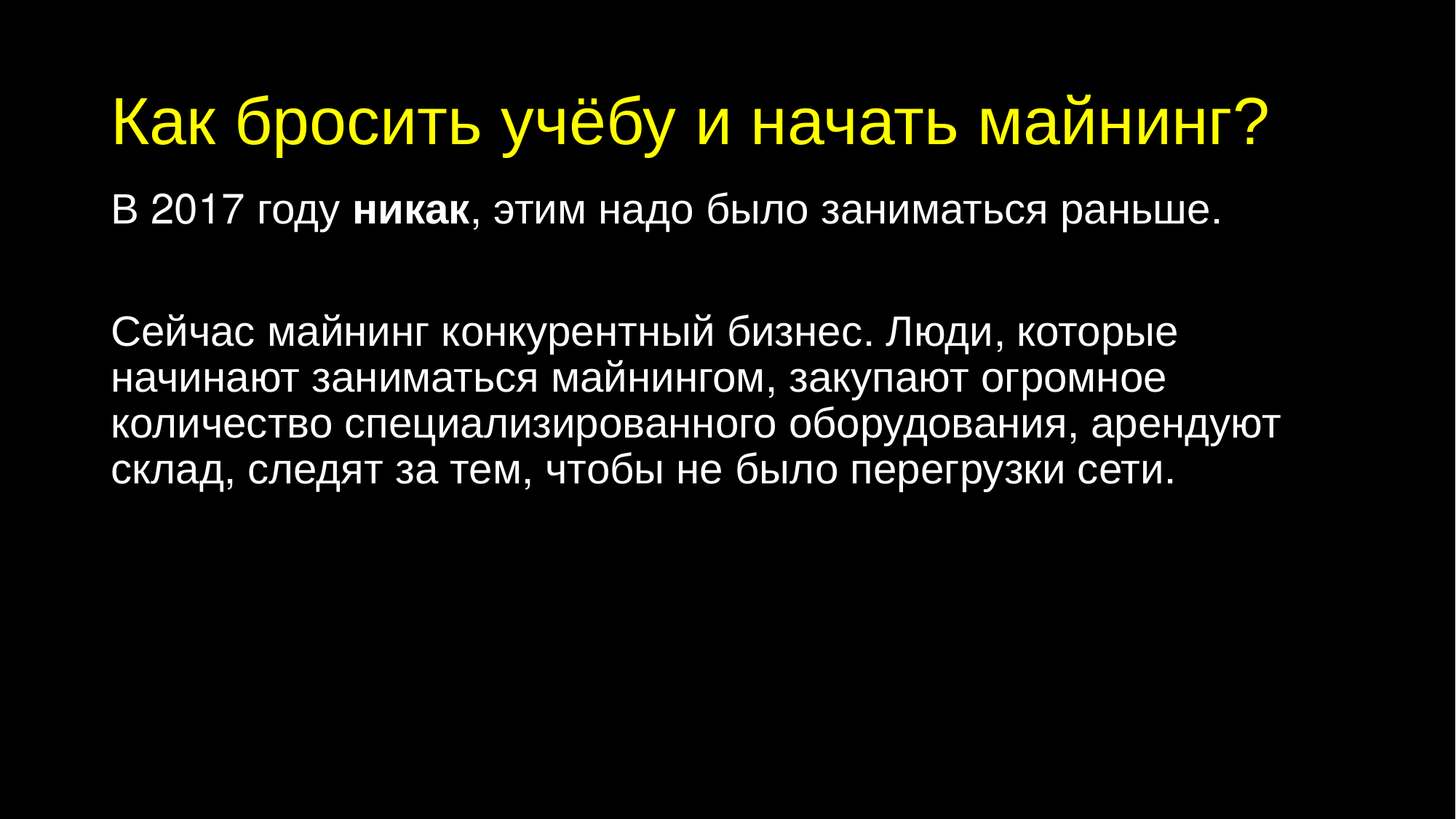

# Как бросить учёбу и начать майнинг?
В 2017 году никак, этим надо было заниматься раньше.

Сейчас майнинг конкурентный бизнес. Люди, которые начинают заниматься майнингом, закупают огромное количество специализированного оборудования, арендуют склад, следят за тем, чтобы не было перегрузки сети.